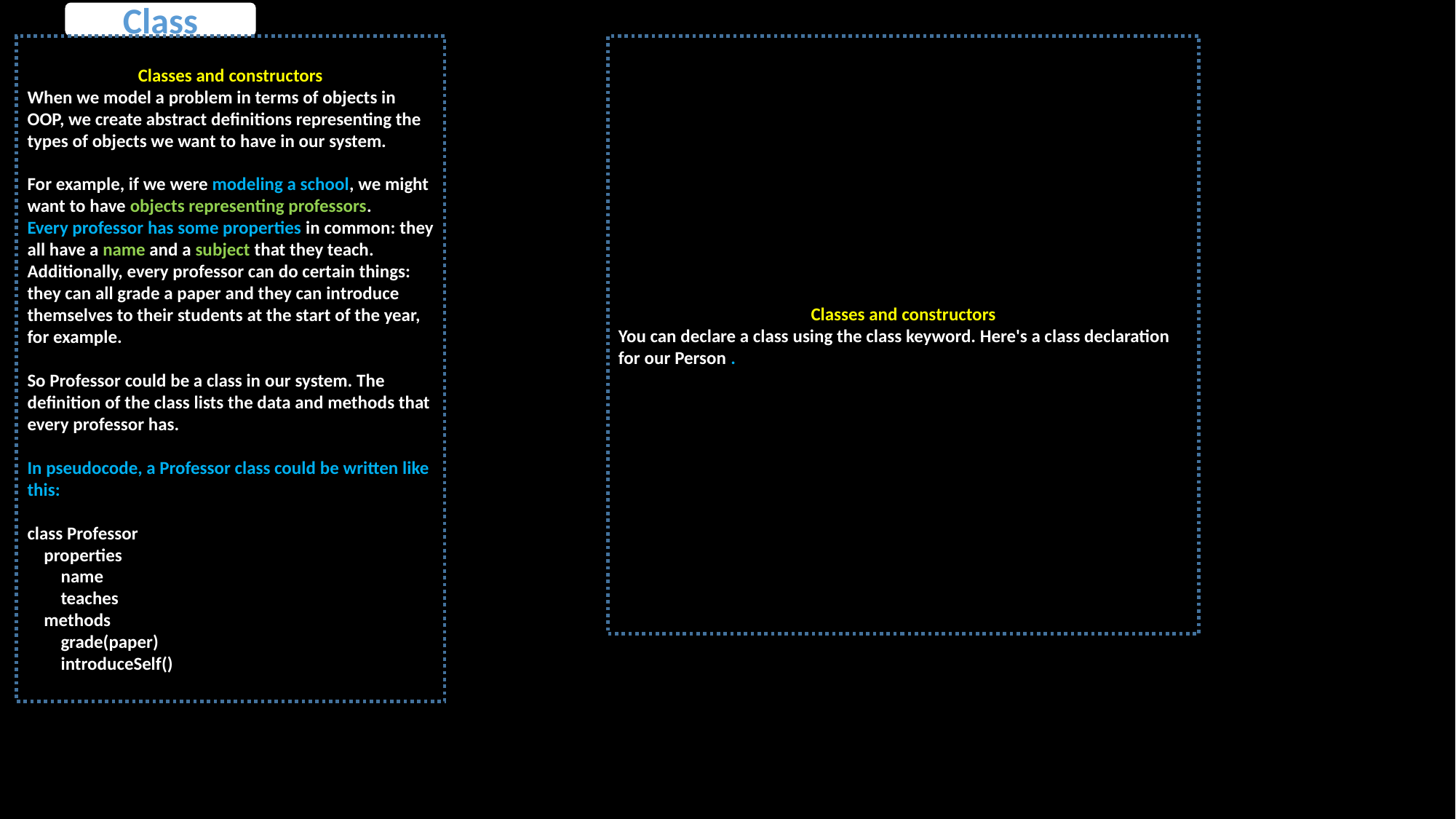

Class
Classes and constructors
When we model a problem in terms of objects in OOP, we create abstract definitions representing the types of objects we want to have in our system.

For example, if we were modeling a school, we might want to have objects representing professors.
Every professor has some properties in common: they all have a name and a subject that they teach. Additionally, every professor can do certain things: they can all grade a paper and they can introduce themselves to their students at the start of the year, for example.

So Professor could be a class in our system. The definition of the class lists the data and methods that every professor has.

In pseudocode, a Professor class could be written like this:

class Professor
    properties
        name
        teaches
    methods
        grade(paper)
        introduceSelf()
Classes and constructors
You can declare a class using the class keyword. Here's a class declaration for our Person .: